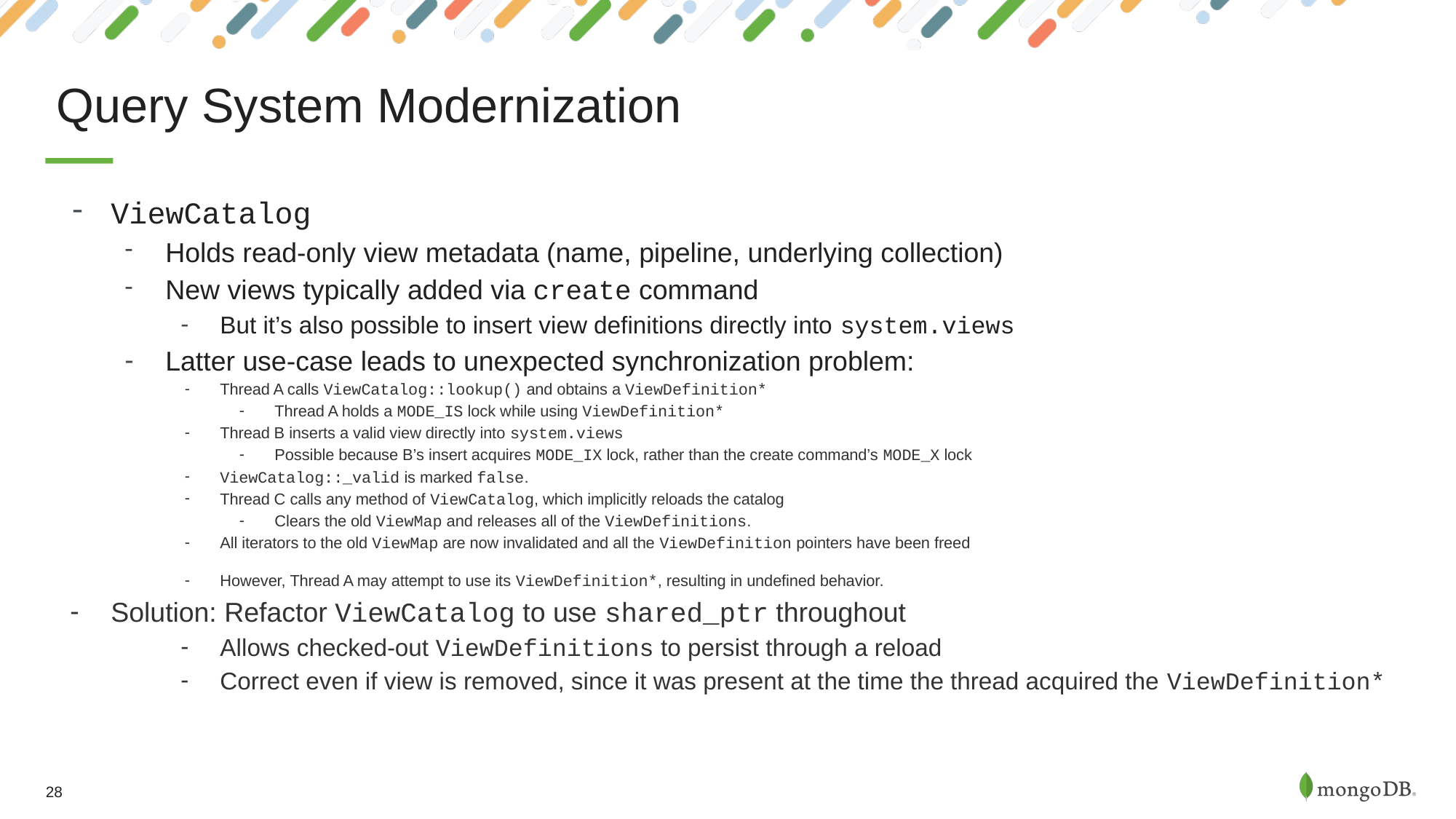

# Query System Modernization
ViewCatalog
Holds read-only view metadata (name, pipeline, underlying collection)
New views typically added via create command
But it’s also possible to insert view definitions directly into system.views
Latter use-case leads to unexpected synchronization problem:
Thread A calls ViewCatalog::lookup() and obtains a ViewDefinition*
Thread A holds a MODE_IS lock while using ViewDefinition*
Thread B inserts a valid view directly into system.views
Possible because B’s insert acquires MODE_IX lock, rather than the create command’s MODE_X lock
ViewCatalog::_valid is marked false.
Thread C calls any method of ViewCatalog, which implicitly reloads the catalog
Clears the old ViewMap and releases all of the ViewDefinitions.
All iterators to the old ViewMap are now invalidated and all the ViewDefinition pointers have been freed
However, Thread A may attempt to use its ViewDefinition*, resulting in undefined behavior.
Solution: Refactor ViewCatalog to use shared_ptr throughout
Allows checked-out ViewDefinitions to persist through a reload
Correct even if view is removed, since it was present at the time the thread acquired the ViewDefinition*